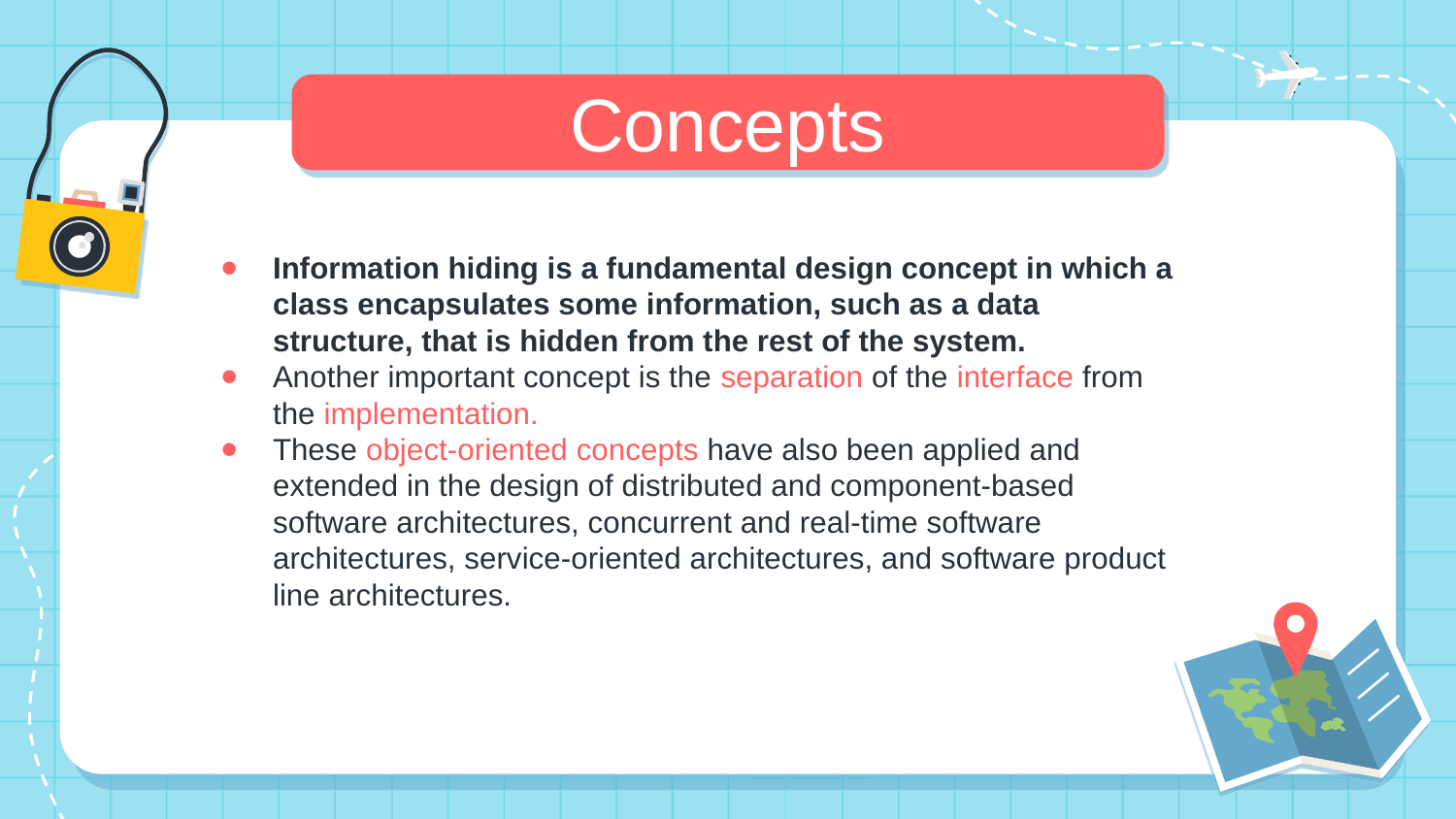

# Concepts
Information hiding is a fundamental design concept in which a class encapsulates some information, such as a data structure, that is hidden from the rest of the system.
Another important concept is the separation of the interface from the implementation.
These object-oriented concepts have also been applied and extended in the design of distributed and component-based software architectures, concurrent and real-time software architectures, service-oriented architectures, and software product line architectures.